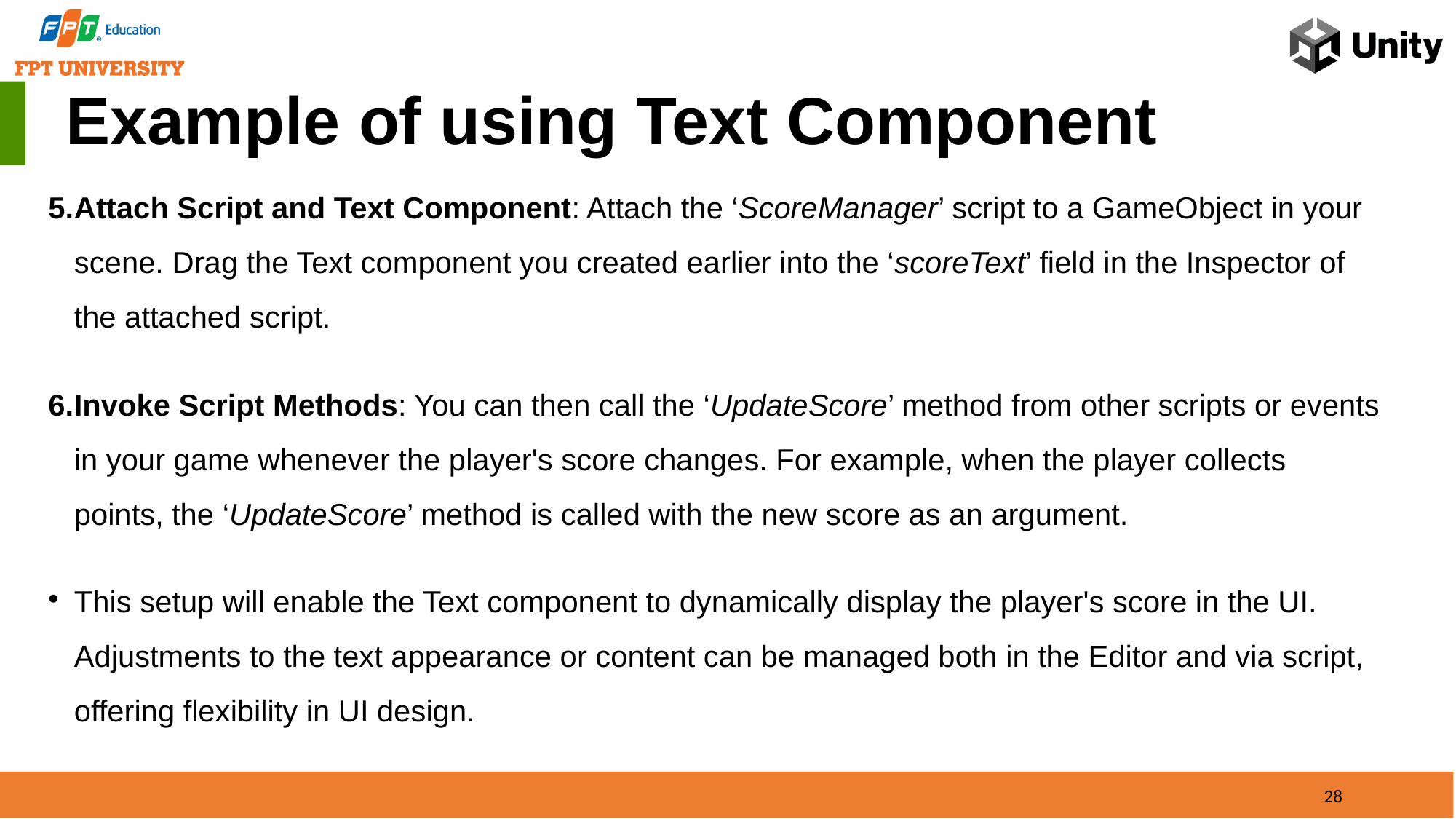

Example of using Text Component
Attach Script and Text Component: Attach the ‘ScoreManager’ script to a GameObject in your scene. Drag the Text component you created earlier into the ‘scoreText’ field in the Inspector of the attached script.
Invoke Script Methods: You can then call the ‘UpdateScore’ method from other scripts or events in your game whenever the player's score changes. For example, when the player collects points, the ‘UpdateScore’ method is called with the new score as an argument.
This setup will enable the Text component to dynamically display the player's score in the UI. Adjustments to the text appearance or content can be managed both in the Editor and via script, offering flexibility in UI design.
28